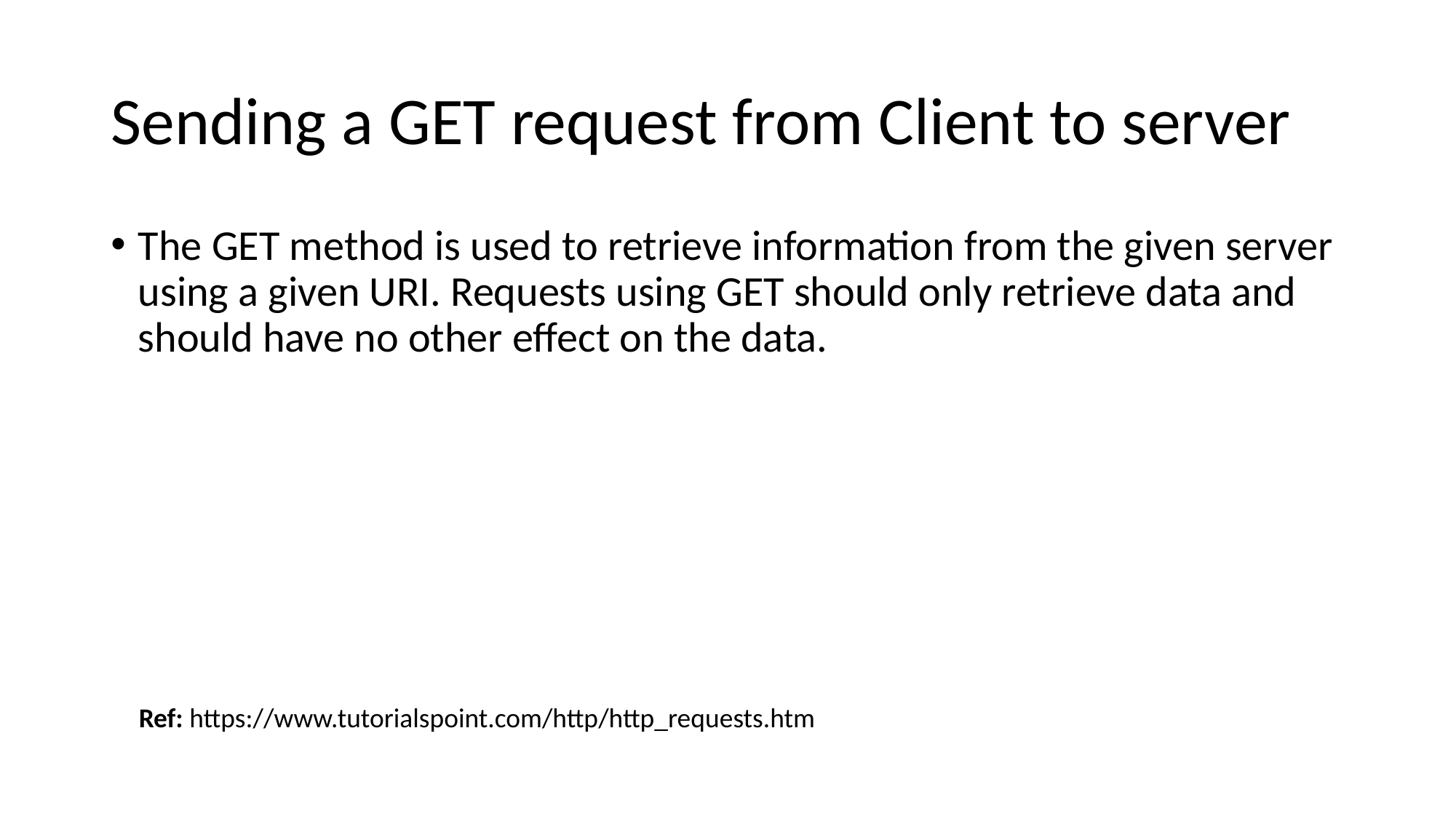

# Sending a GET request from Client to server
The GET method is used to retrieve information from the given server using a given URI. Requests using GET should only retrieve data and should have no other effect on the data.
Ref: https://www.tutorialspoint.com/http/http_requests.htm